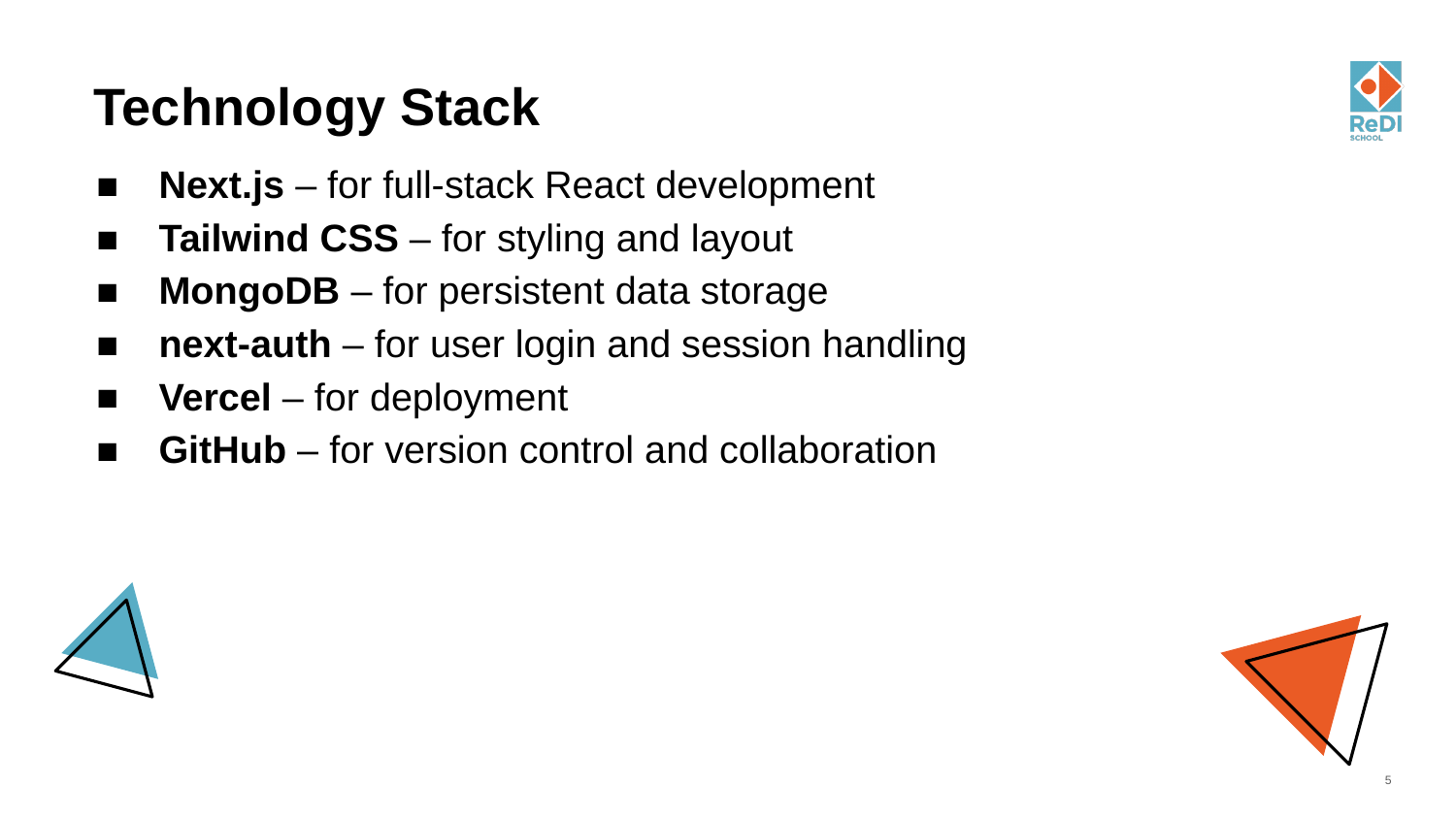

# Technology Stack
Next.js – for full-stack React development
Tailwind CSS – for styling and layout
MongoDB – for persistent data storage
next-auth – for user login and session handling
Vercel – for deployment
GitHub – for version control and collaboration

5